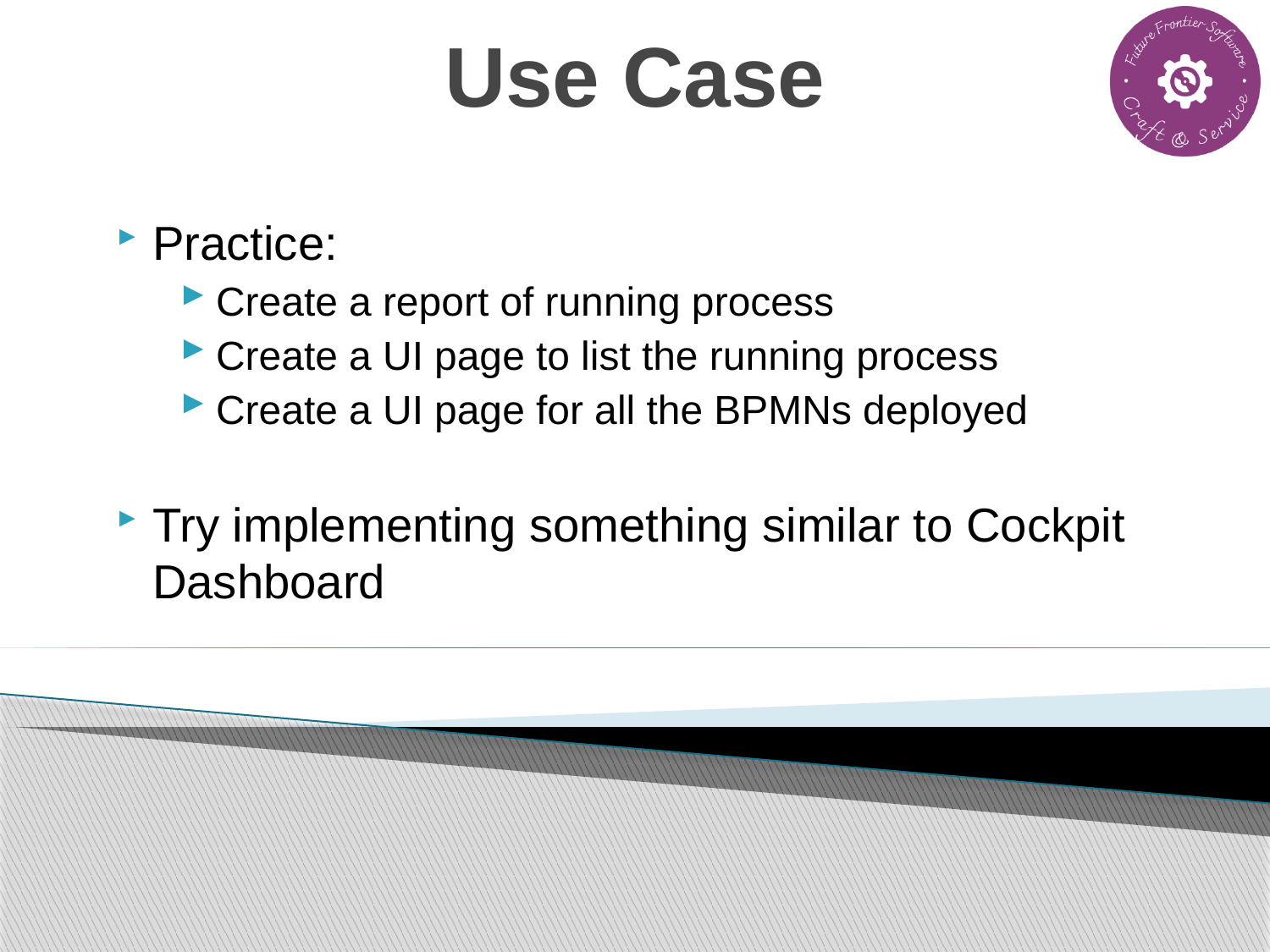

# Use Case
Practice:
Create a report of running process
Create a UI page to list the running process
Create a UI page for all the BPMNs deployed

Try implementing something similar to Cockpit Dashboard